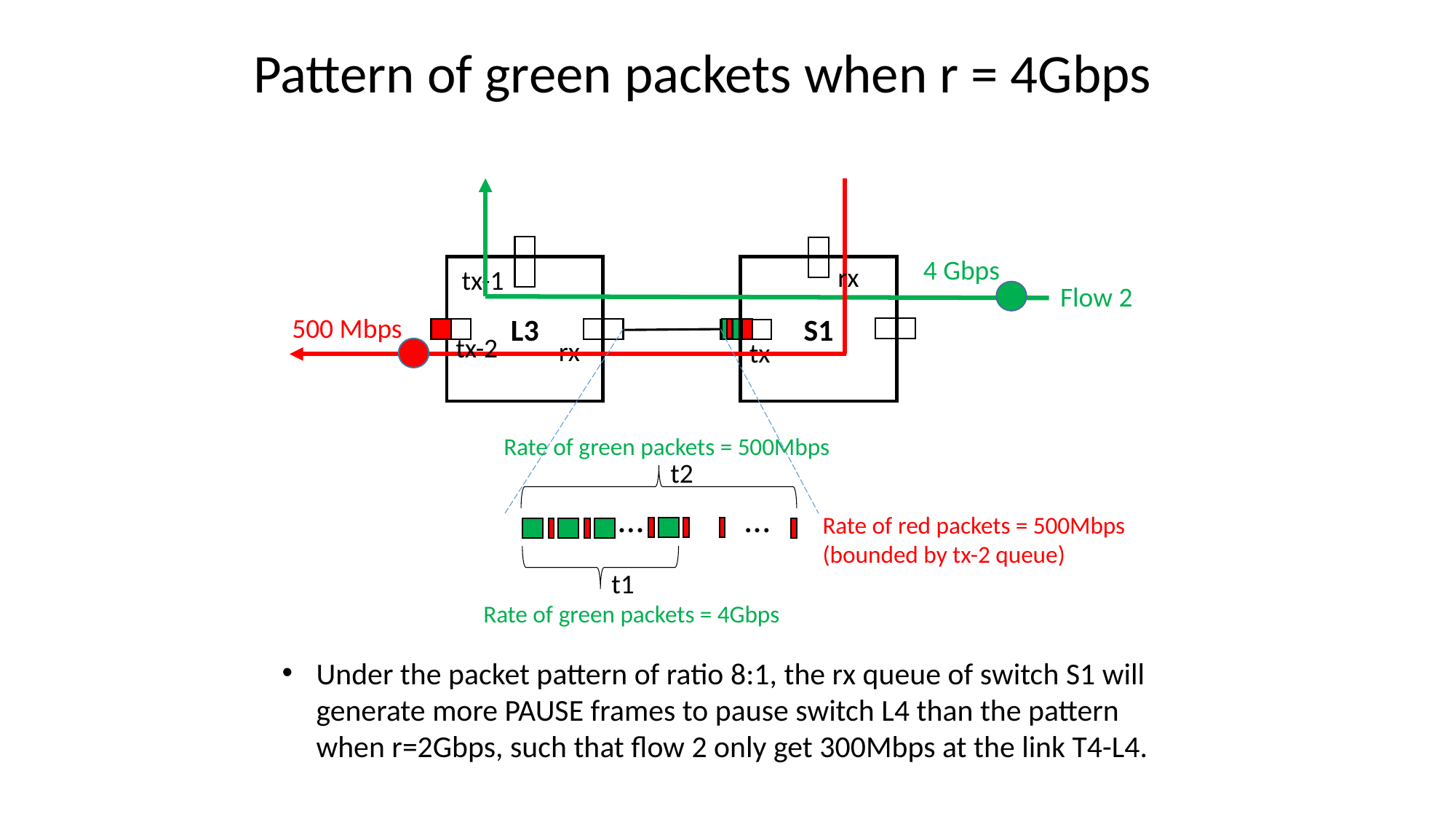

Pattern of green packets when r = 4Gbps

4 Gbps
rx
L3
S1
tx-1
Flow 2

500 Mbps

tx-2

rx
tx

Rate of green packets = 500Mbps
t2

…
…
Rate of red packets = 500Mbps (bounded by tx-2 queue)

t1
Rate of green packets = 4Gbps
Under the packet pattern of ratio 8:1, the rx queue of switch S1 will generate more PAUSE frames to pause switch L4 than the pattern when r=2Gbps, such that flow 2 only get 300Mbps at the link T4-L4.